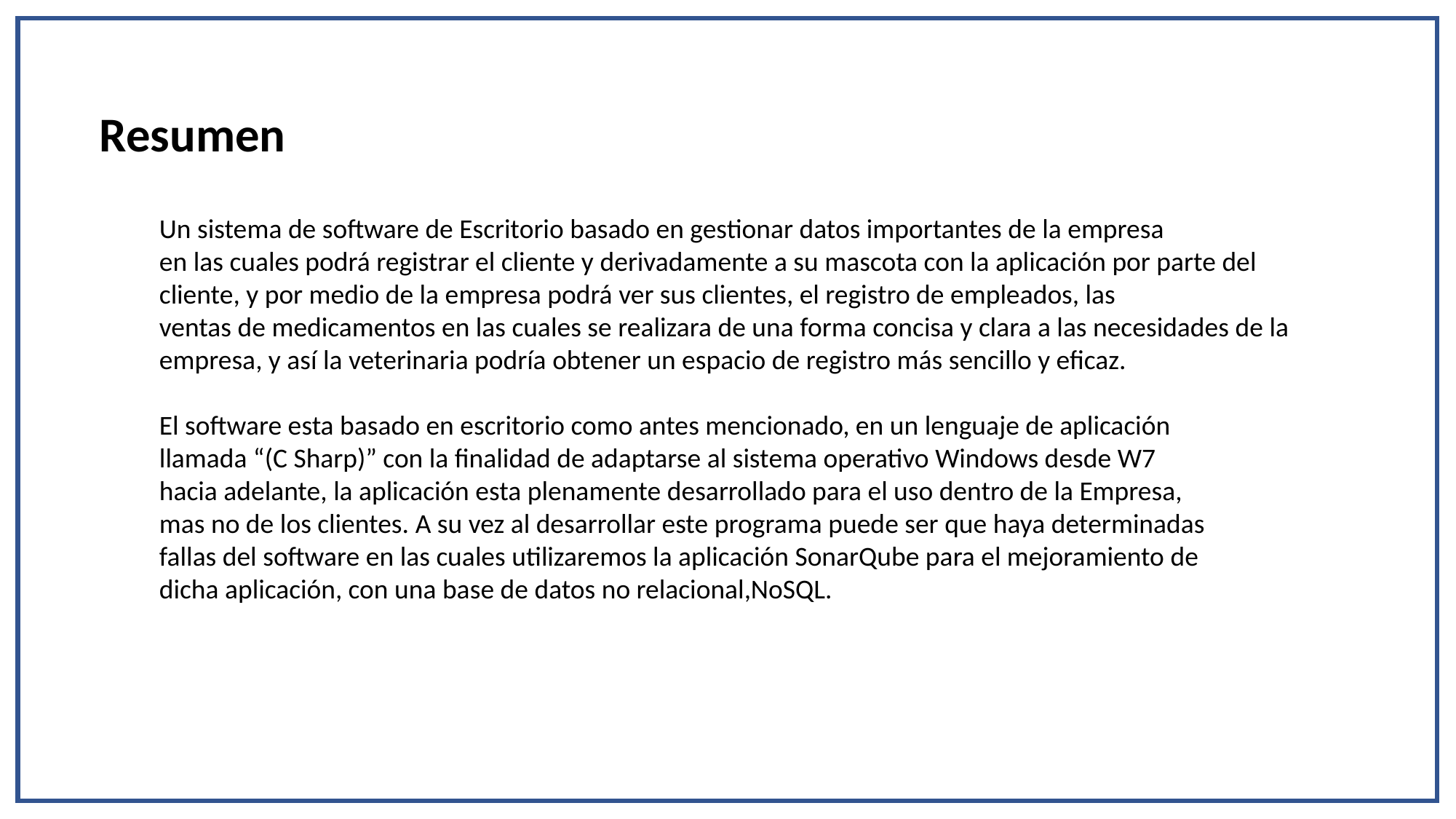

Resumen
Un sistema de software de Escritorio basado en gestionar datos importantes de la empresa
en las cuales podrá registrar el cliente y derivadamente a su mascota con la aplicación por parte del cliente, y por medio de la empresa podrá ver sus clientes, el registro de empleados, las
ventas de medicamentos en las cuales se realizara de una forma concisa y clara a las necesidades de la empresa, y así la veterinaria podría obtener un espacio de registro más sencillo y eficaz.

El software esta basado en escritorio como antes mencionado, en un lenguaje de aplicación
llamada “(C Sharp)” con la finalidad de adaptarse al sistema operativo Windows desde W7
hacia adelante, la aplicación esta plenamente desarrollado para el uso dentro de la Empresa,
mas no de los clientes. A su vez al desarrollar este programa puede ser que haya determinadas
fallas del software en las cuales utilizaremos la aplicación SonarQube para el mejoramiento de
dicha aplicación, con una base de datos no relacional,NoSQL.